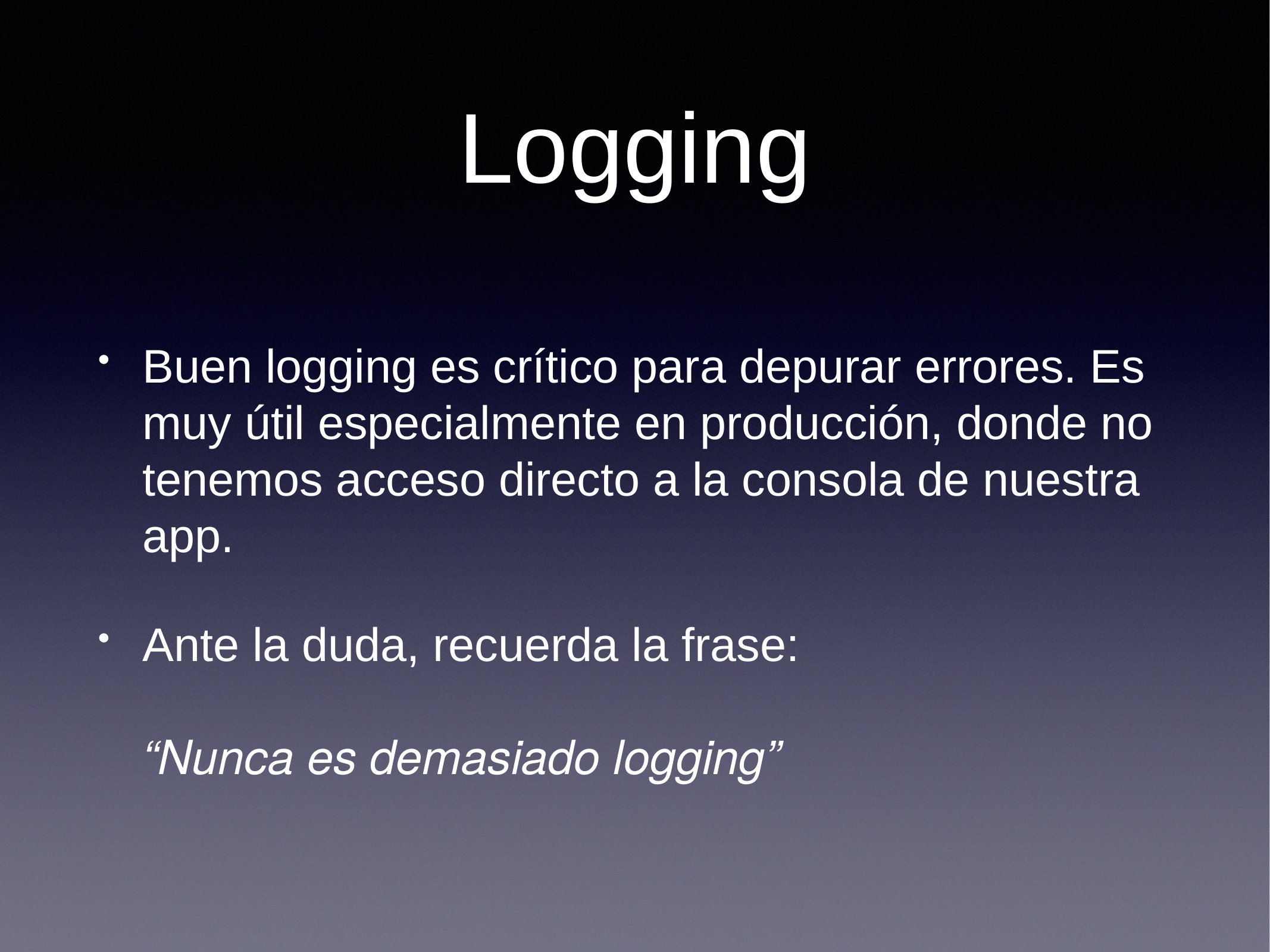

# Logging
Buen logging es crítico para depurar errores. Es muy útil especialmente en producción, donde no tenemos acceso directo a la consola de nuestra app.
Ante la duda, recuerda la frase:
“Nunca es demasiado logging”